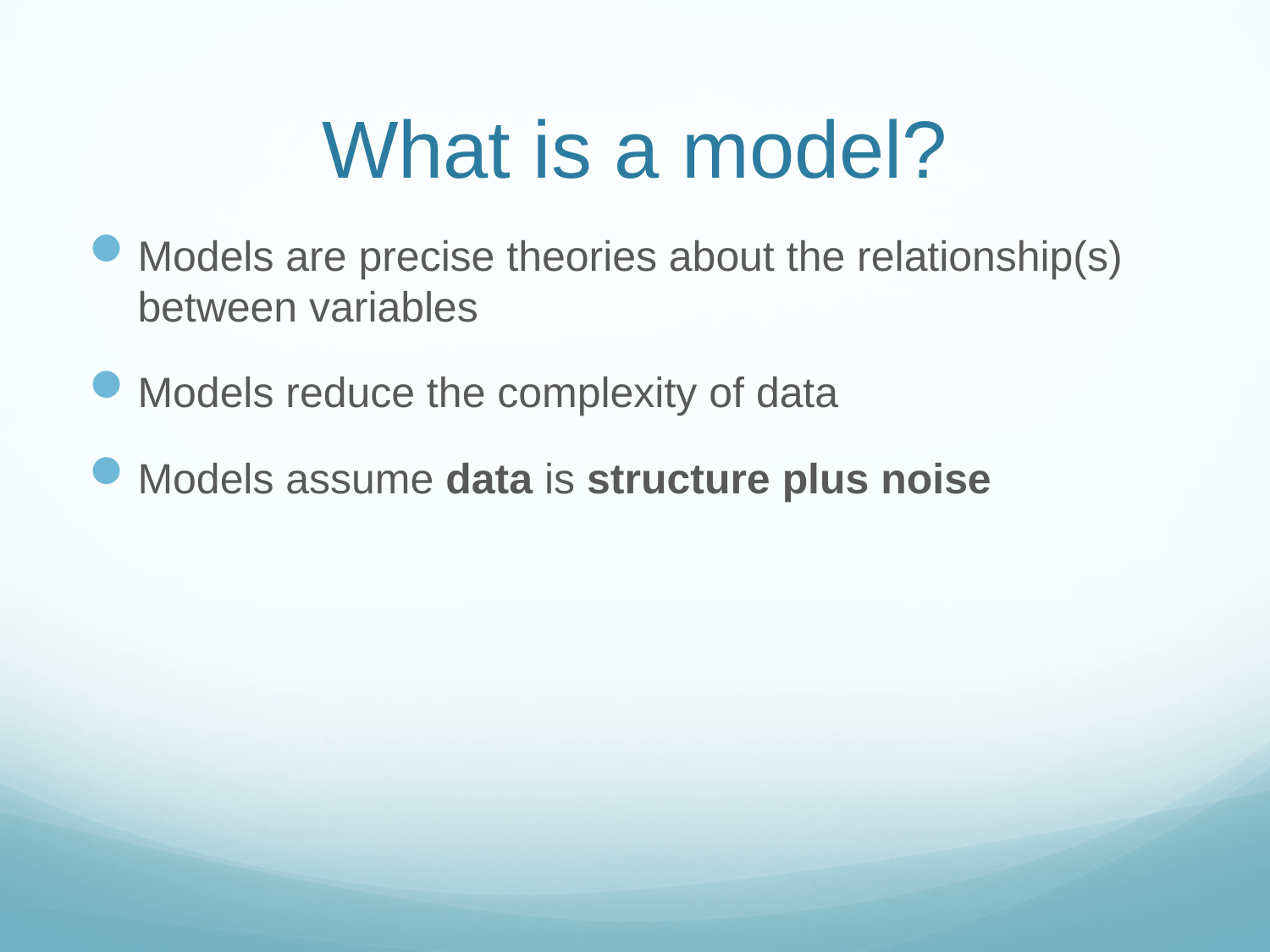

# What is a model?
Models are precise theories about the relationship(s) between variables
Models reduce the complexity of data
Models assume data is structure plus noise